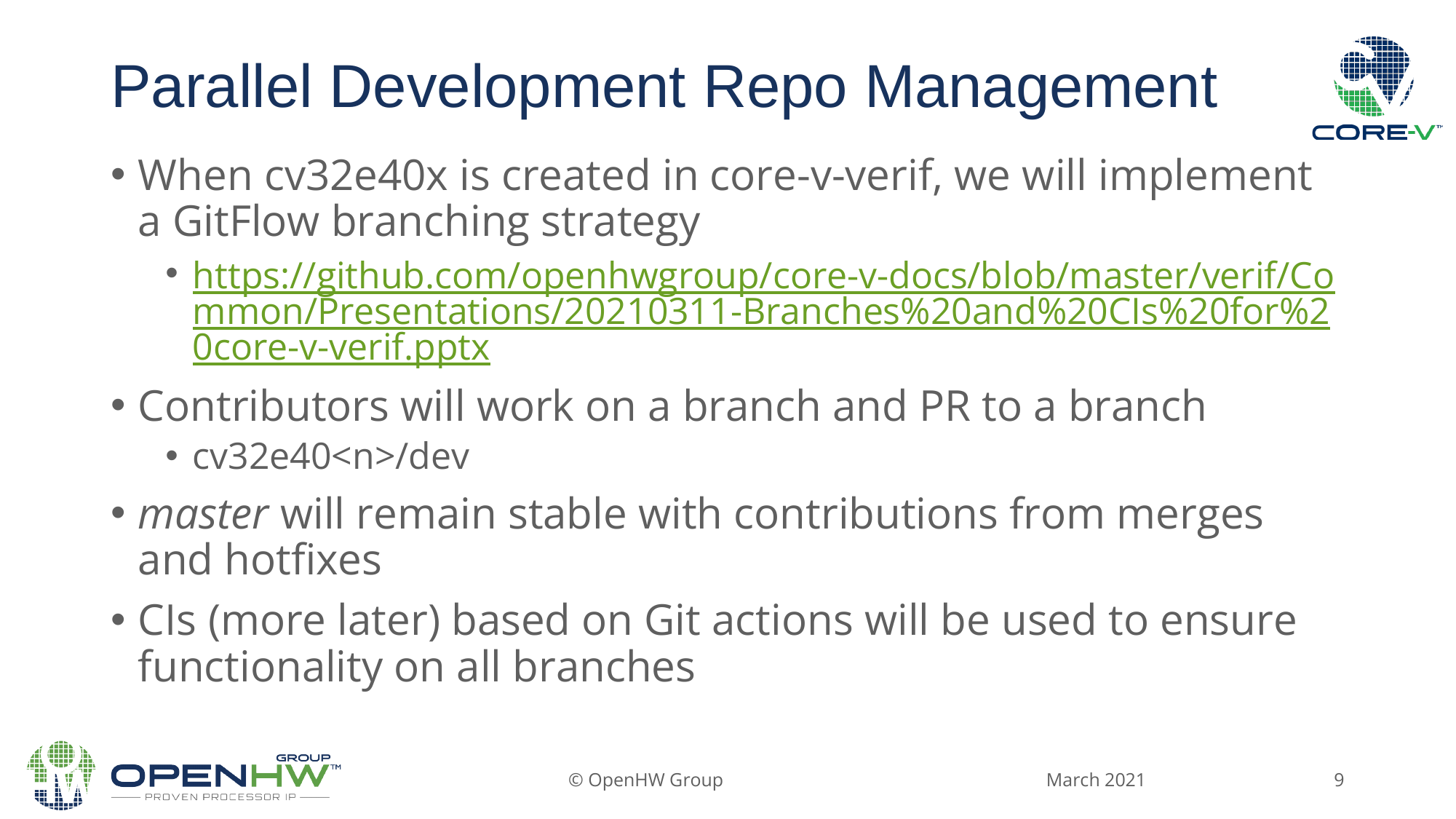

# Parallel Development Repo Management
When cv32e40x is created in core-v-verif, we will implement a GitFlow branching strategy
https://github.com/openhwgroup/core-v-docs/blob/master/verif/Common/Presentations/20210311-Branches%20and%20CIs%20for%20core-v-verif.pptx
Contributors will work on a branch and PR to a branch
cv32e40<n>/dev
master will remain stable with contributions from merges and hotfixes
CIs (more later) based on Git actions will be used to ensure functionality on all branches

March 2021
© OpenHW Group
9